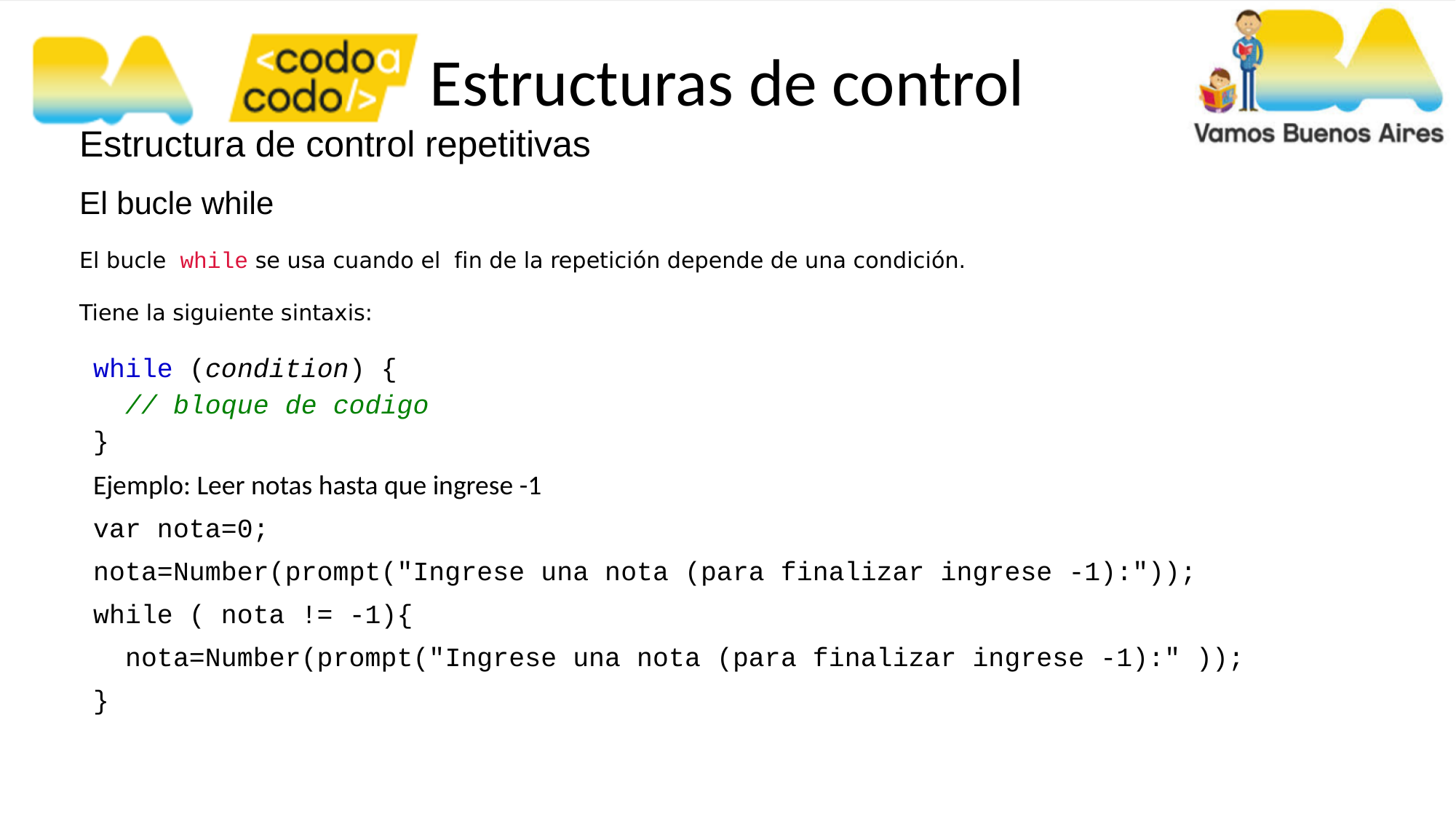

Estructuras de control
Estructura de control repetitivas
El bucle while
El bucle  while se usa cuando el  fin de la repetición depende de una condición.
Tiene la siguiente sintaxis:
while (condition) {
  // bloque de codigo
}
Ejemplo: Leer notas hasta que ingrese -1
var nota=0;
nota=Number(prompt("Ingrese una nota (para finalizar ingrese -1):"));
while ( nota != -1){
  nota=Number(prompt("Ingrese una nota (para finalizar ingrese -1):" ));
}